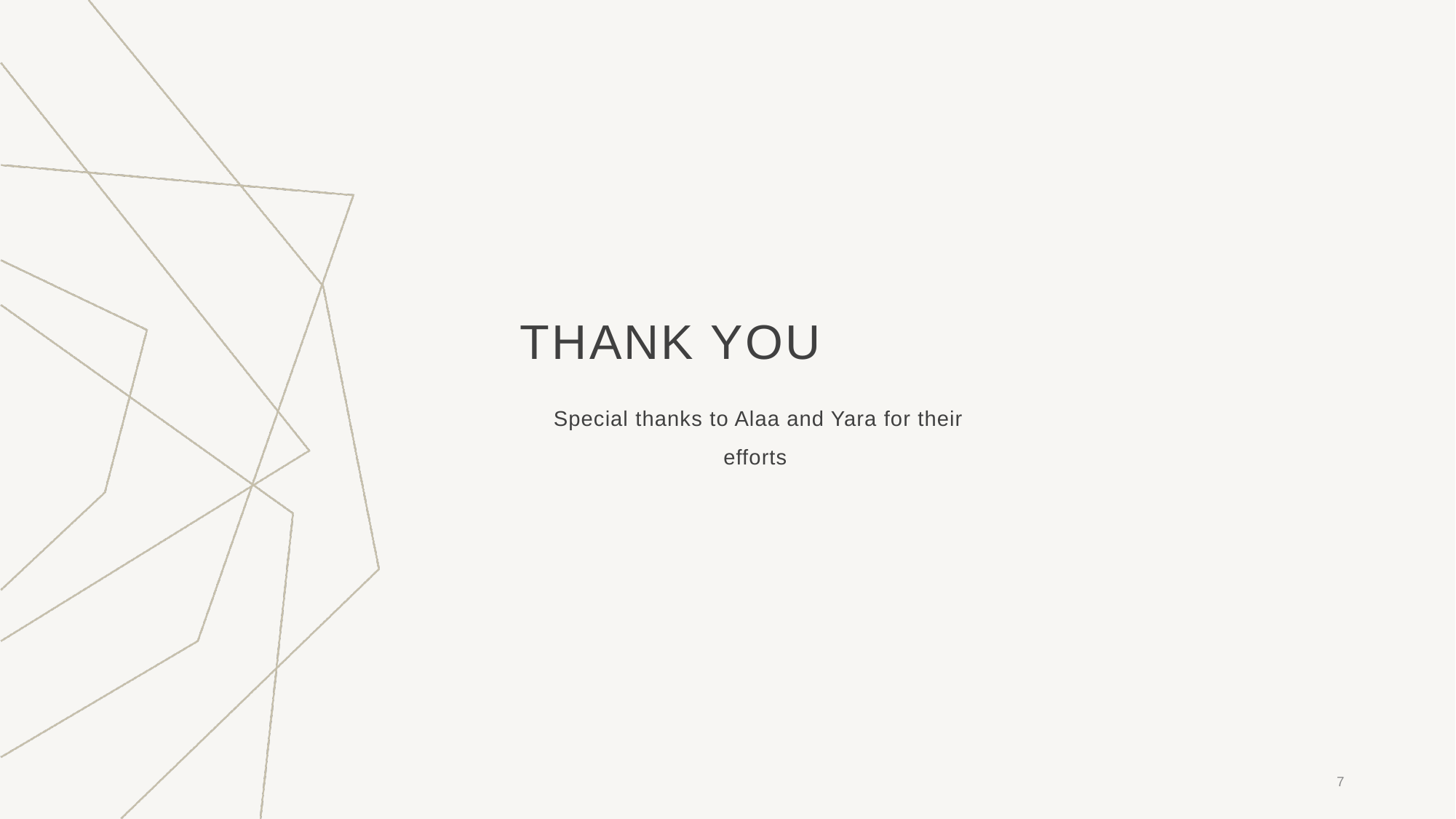

# THANK YOU
Special thanks to Alaa and Yara for their efforts

7